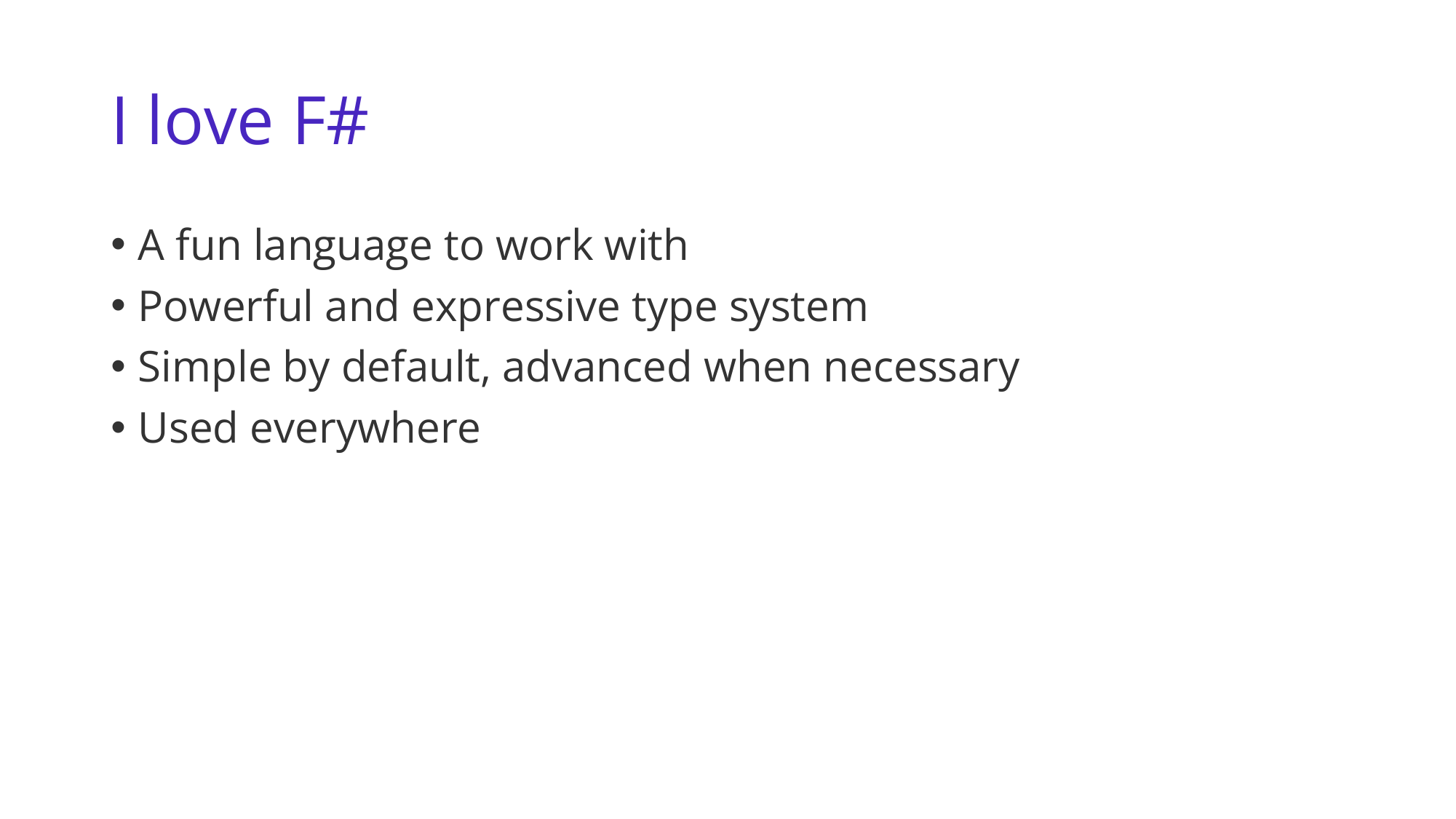

# I love F#
A fun language to work with
Powerful and expressive type system
Simple by default, advanced when necessary
Used everywhere